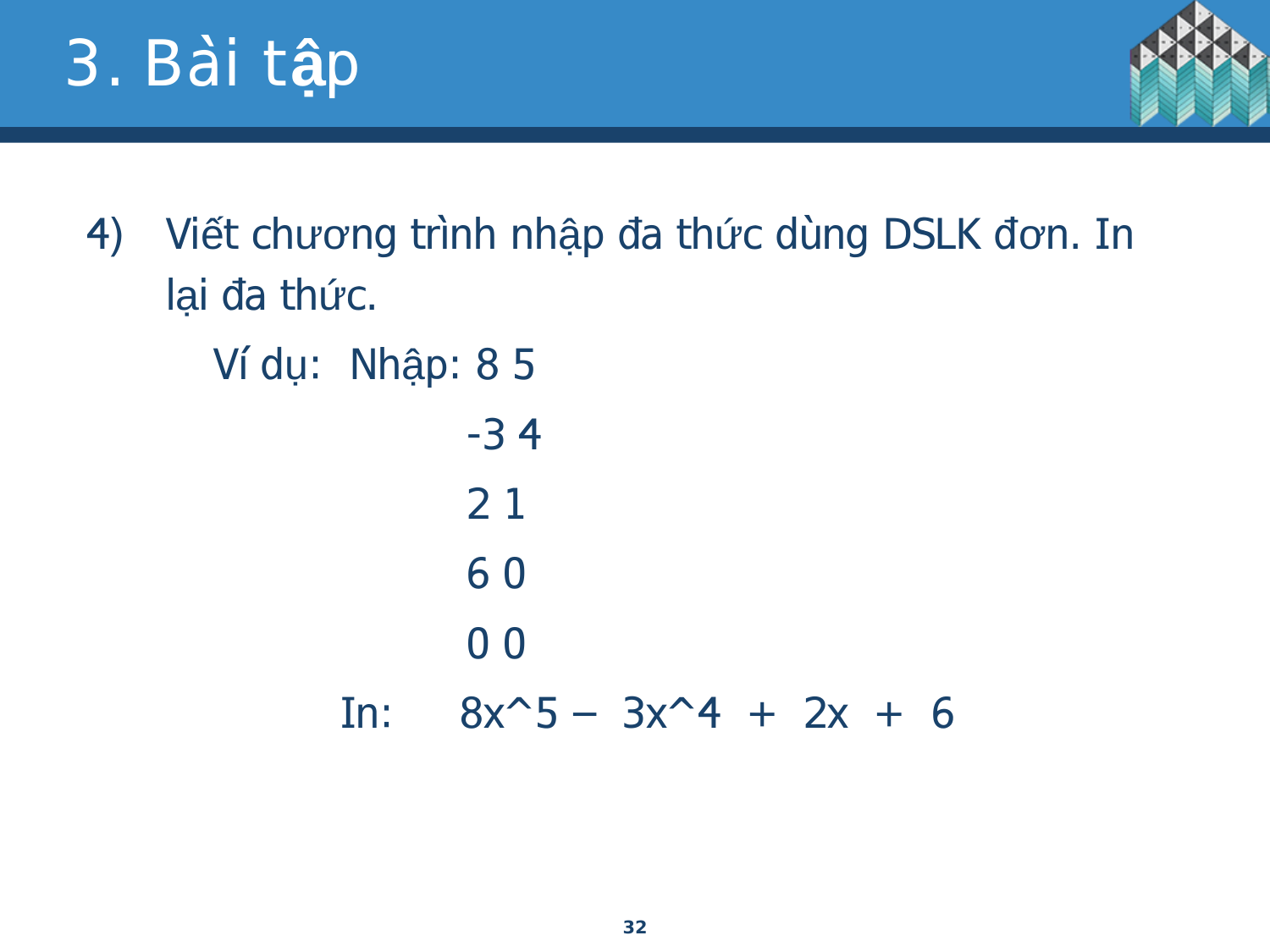

# 3. Bài tập
Viết chương trình nhập đa thức dùng DSLK đơn. In lại đa thức.
	Ví dụ:  Nhập: 8 5
                             -3 4
                             2 1
                             6 0
                             0 0
		In:     8x^5  –  3x^4  +  2x  +  6

32